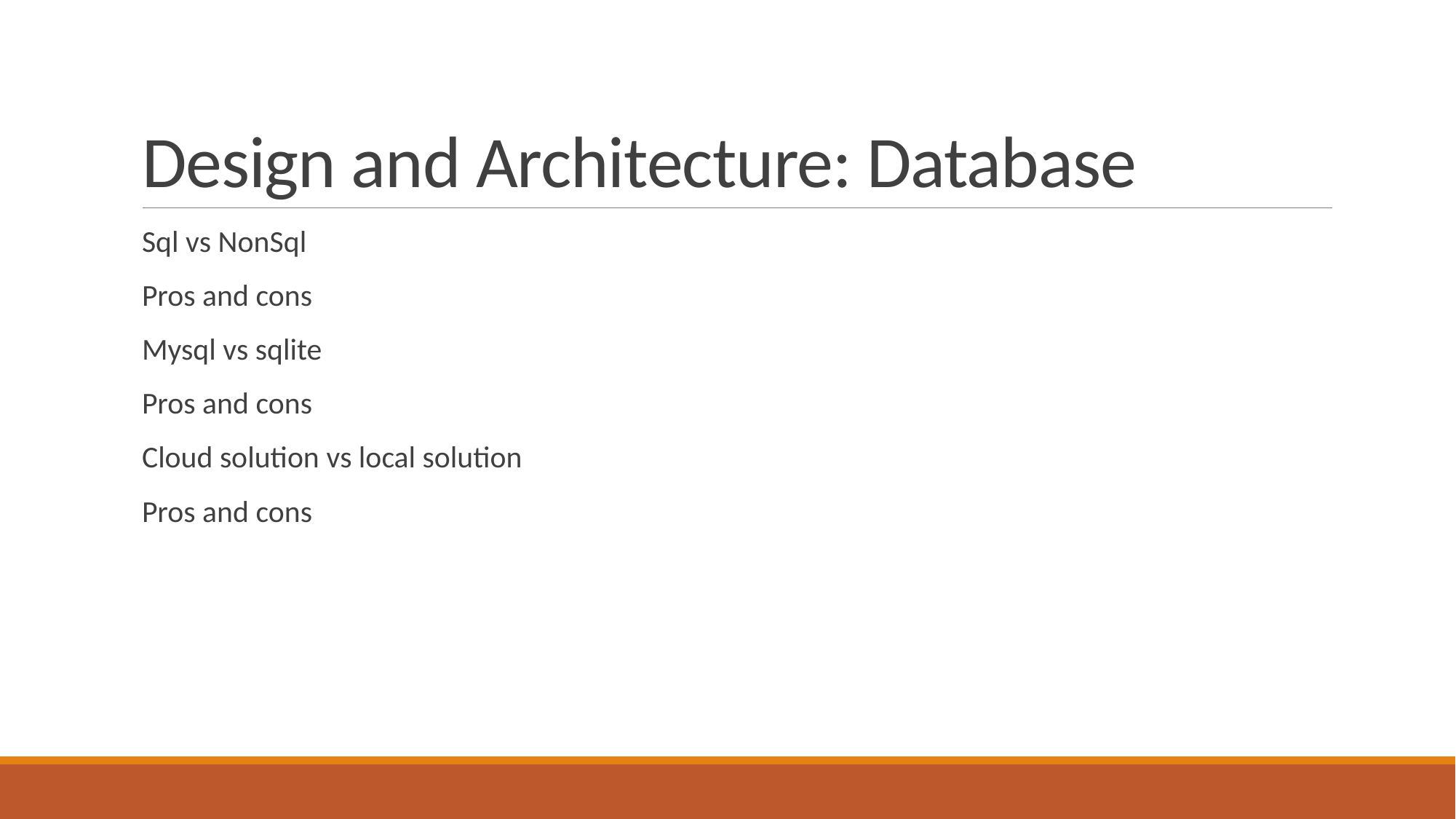

# Design and Architecture: Database
Sql vs NonSql
Pros and cons
Mysql vs sqlite
Pros and cons
Cloud solution vs local solution
Pros and cons